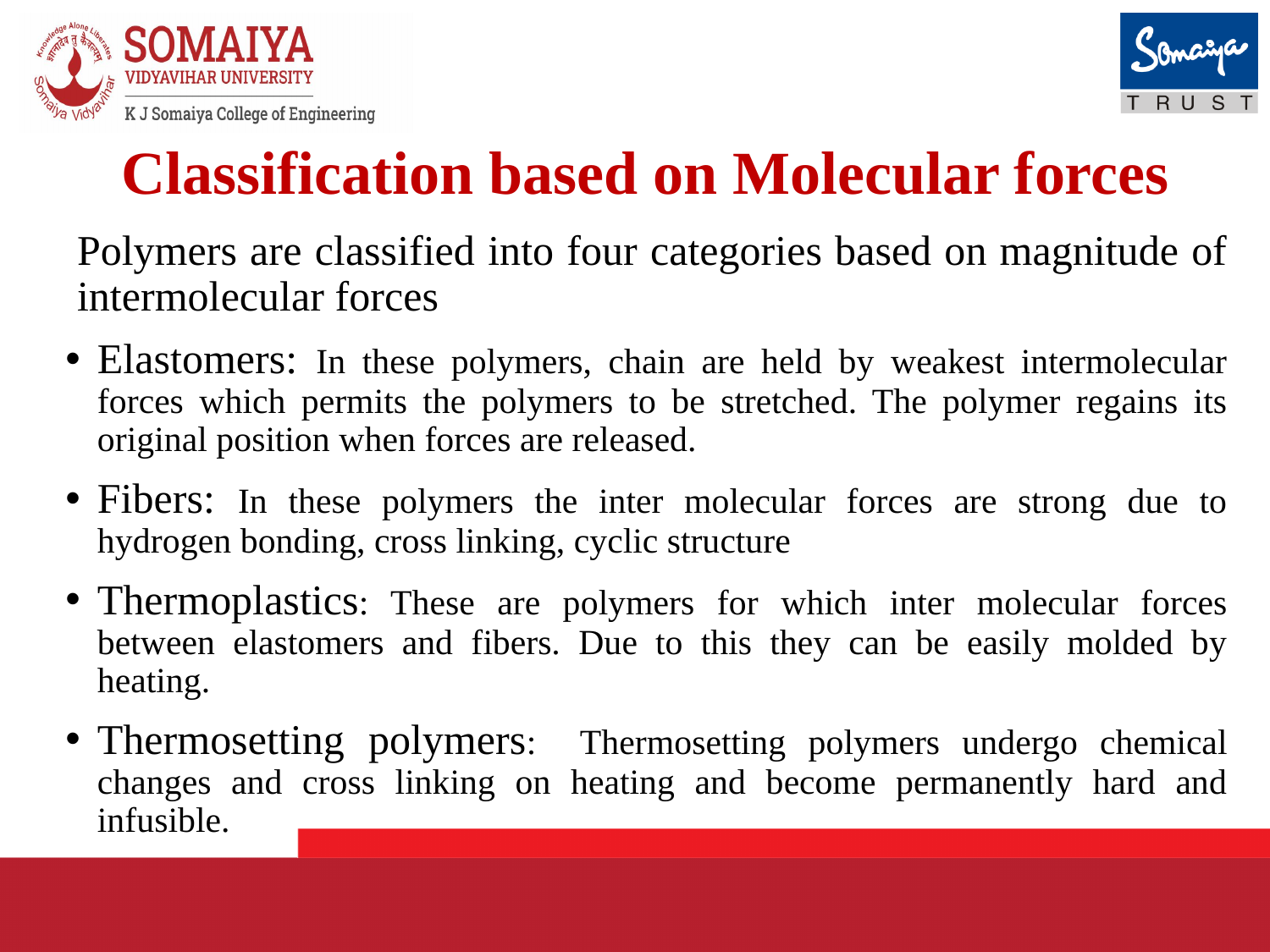

# Classification based on Molecular forces
Polymers are classified into four categories based on magnitude of intermolecular forces
Elastomers: In these polymers, chain are held by weakest intermolecular forces which permits the polymers to be stretched. The polymer regains its original position when forces are released.
Fibers: In these polymers the inter molecular forces are strong due to hydrogen bonding, cross linking, cyclic structure
Thermoplastics: These are polymers for which inter molecular forces between elastomers and fibers. Due to this they can be easily molded by heating.
Thermosetting polymers:  Thermosetting polymers undergo chemical changes and cross linking on heating and become permanently hard and infusible.